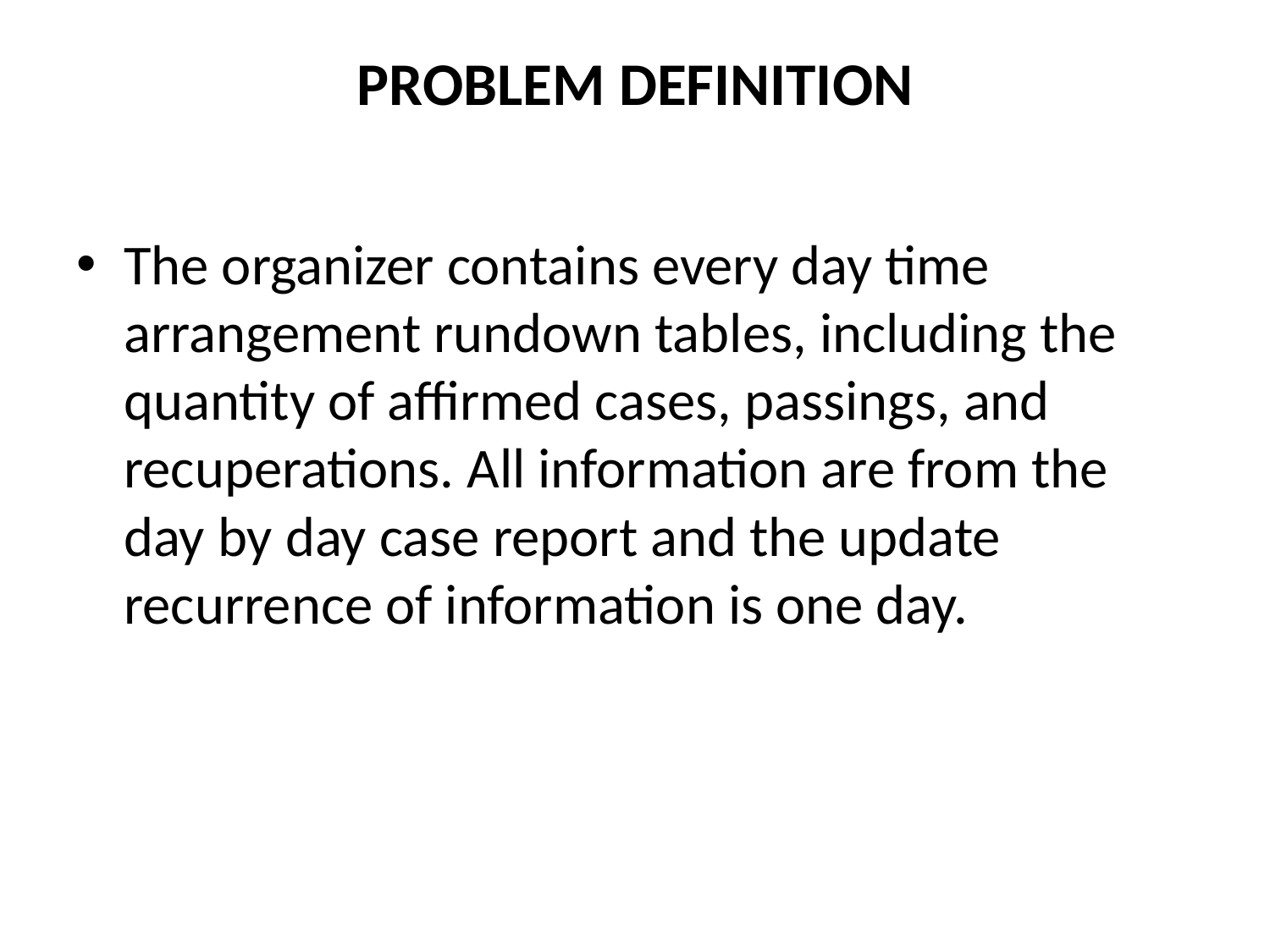

# PROBLEM DEFINITION
The organizer contains every day time arrangement rundown tables, including the quantity of affirmed cases, passings, and recuperations. All information are from the day by day case report and the update recurrence of information is one day.